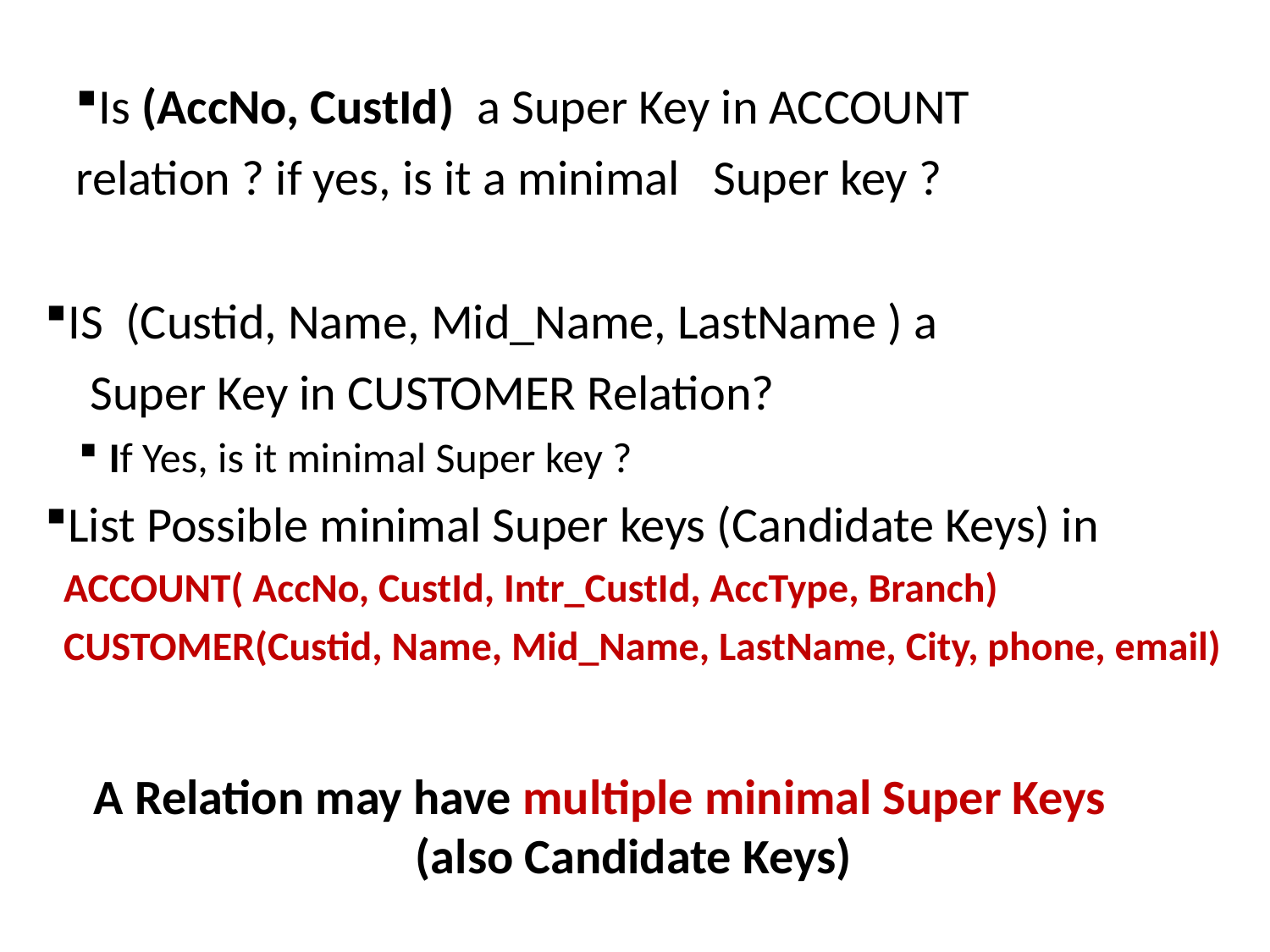

Is (AccNo, CustId)  a Super Key in ACCOUNT relation ? if yes, is it a minimal   Super key ?
IS  (Custid, Name, Mid_Name, LastName ) a
    Super Key in CUSTOMER Relation?
If Yes, is it minimal Super key ?
List Possible minimal Super keys (Candidate Keys) in
  ACCOUNT( AccNo, CustId, Intr_CustId, AccType, Branch)
  CUSTOMER(Custid, Name, Mid_Name, LastName, City, phone, email)
A Relation may have multiple minimal Super Keys       (also Candidate Keys)